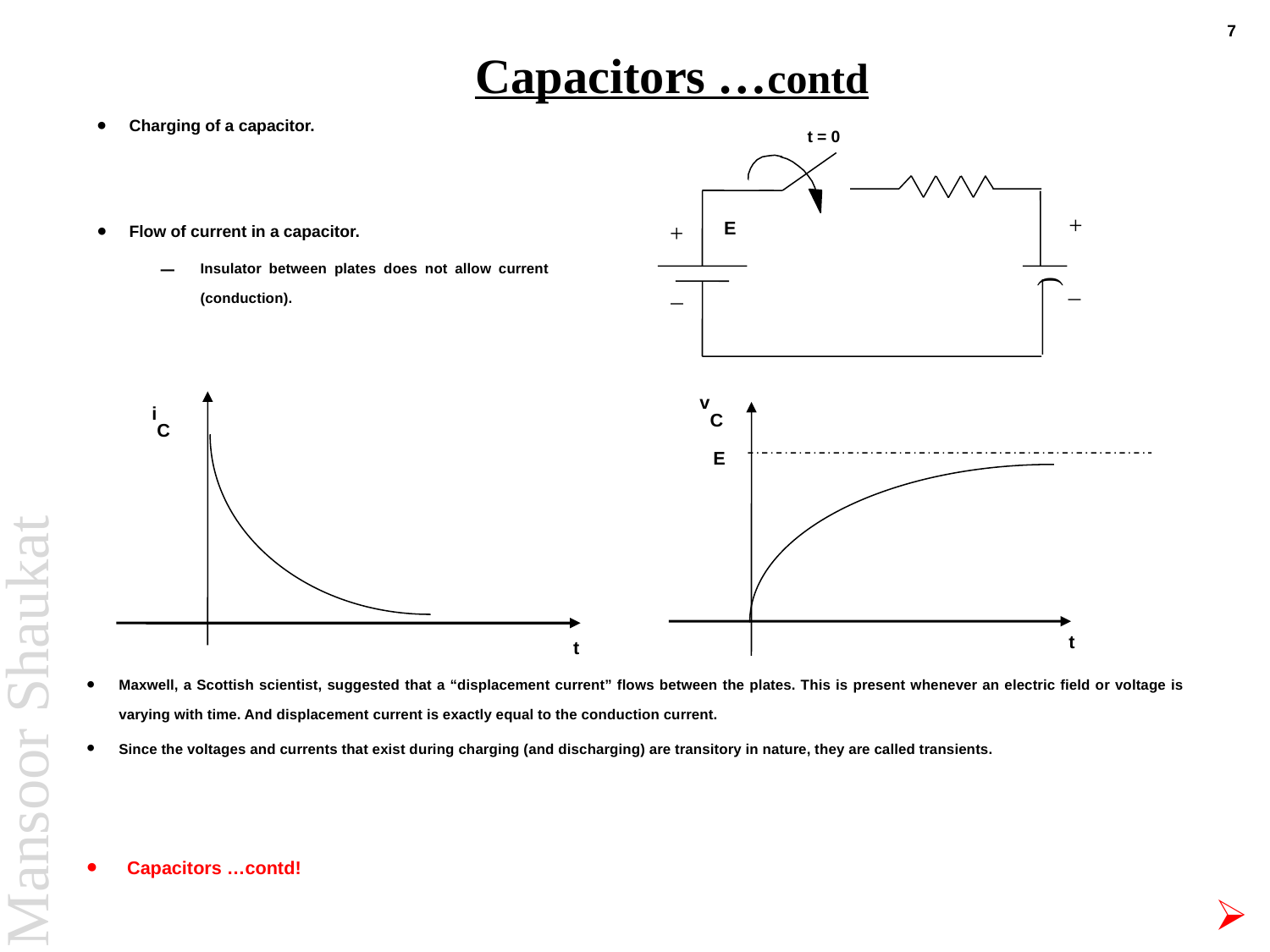

7
# Capacitors …contd
Charging of a capacitor.
t = 0

+

_

(

+
_
E
Flow of current in a capacitor.
Insulator between plates does not allow current (conduction).
vC

E

t

iC

t
Maxwell, a Scottish scientist, suggested that a “displacement current” flows between the plates. This is present whenever an electric field or voltage is varying with time. And displacement current is exactly equal to the conduction current.
Since the voltages and currents that exist during charging (and discharging) are transitory in nature, they are called transients.
Capacitors …contd!